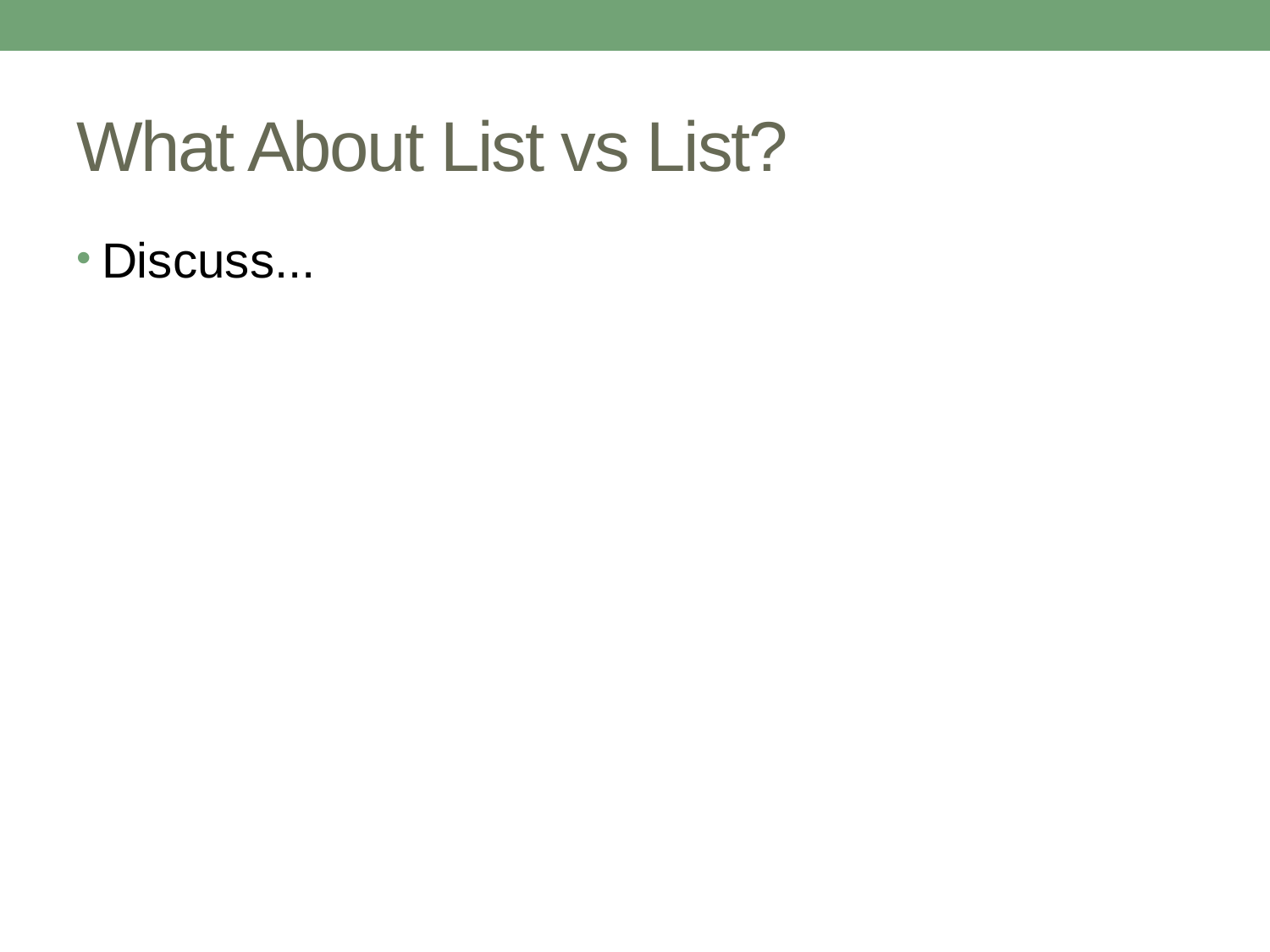

# What About List vs List?
Discuss...